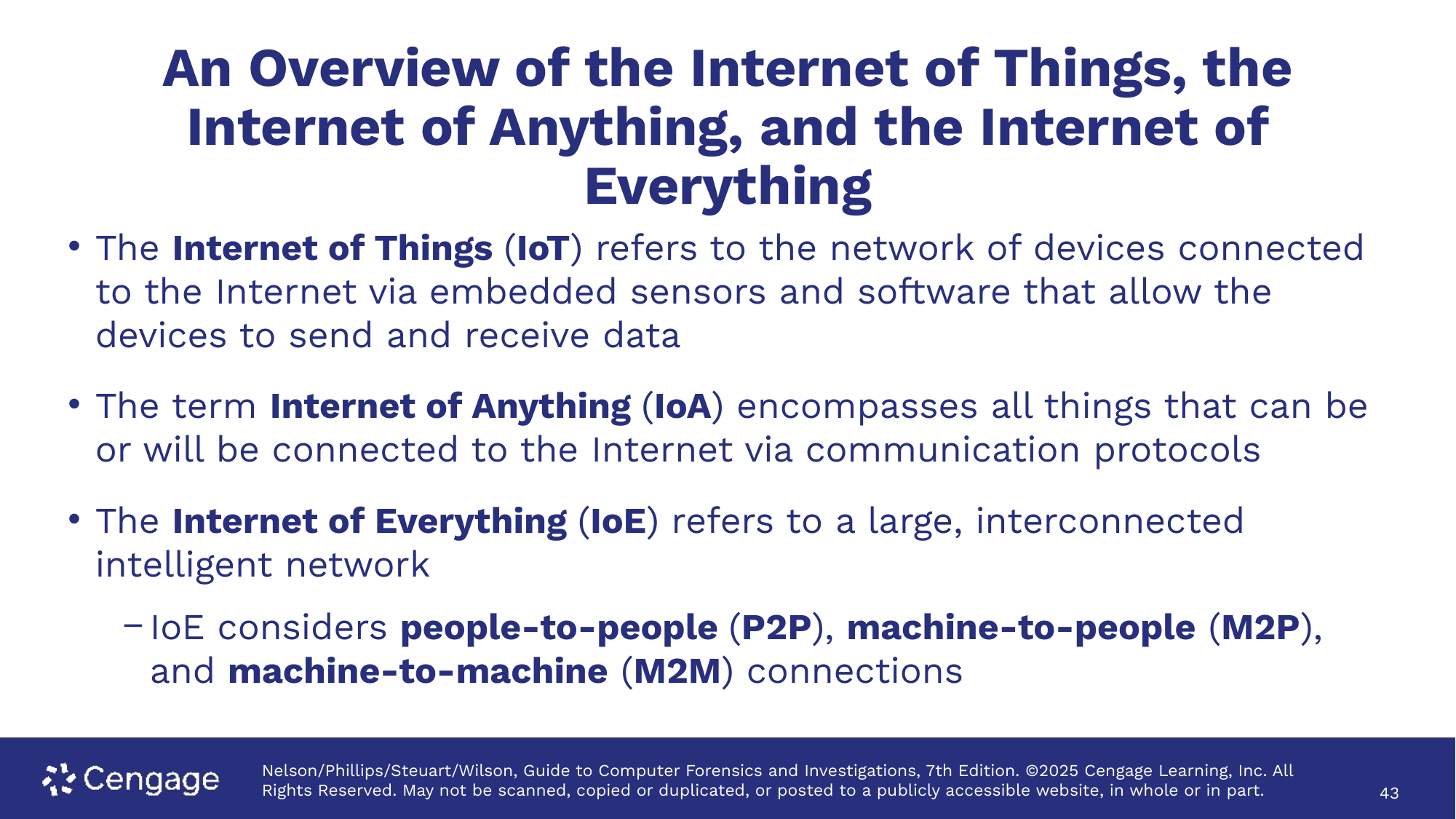

# An Overview of the Internet of Things, the Internet of Anything, and the Internet of Everything
The Internet of Things (IoT) refers to the network of devices connected to the Internet via embedded sensors and software that allow the devices to send and receive data
The term Internet of Anything (IoA) encompasses all things that can be or will be connected to the Internet via communication protocols
The Internet of Everything (IoE) refers to a large, interconnected intelligent network
IoE considers people-to-people (P2P), machine-to-people (M2P), and machine-to-machine (M2M) connections